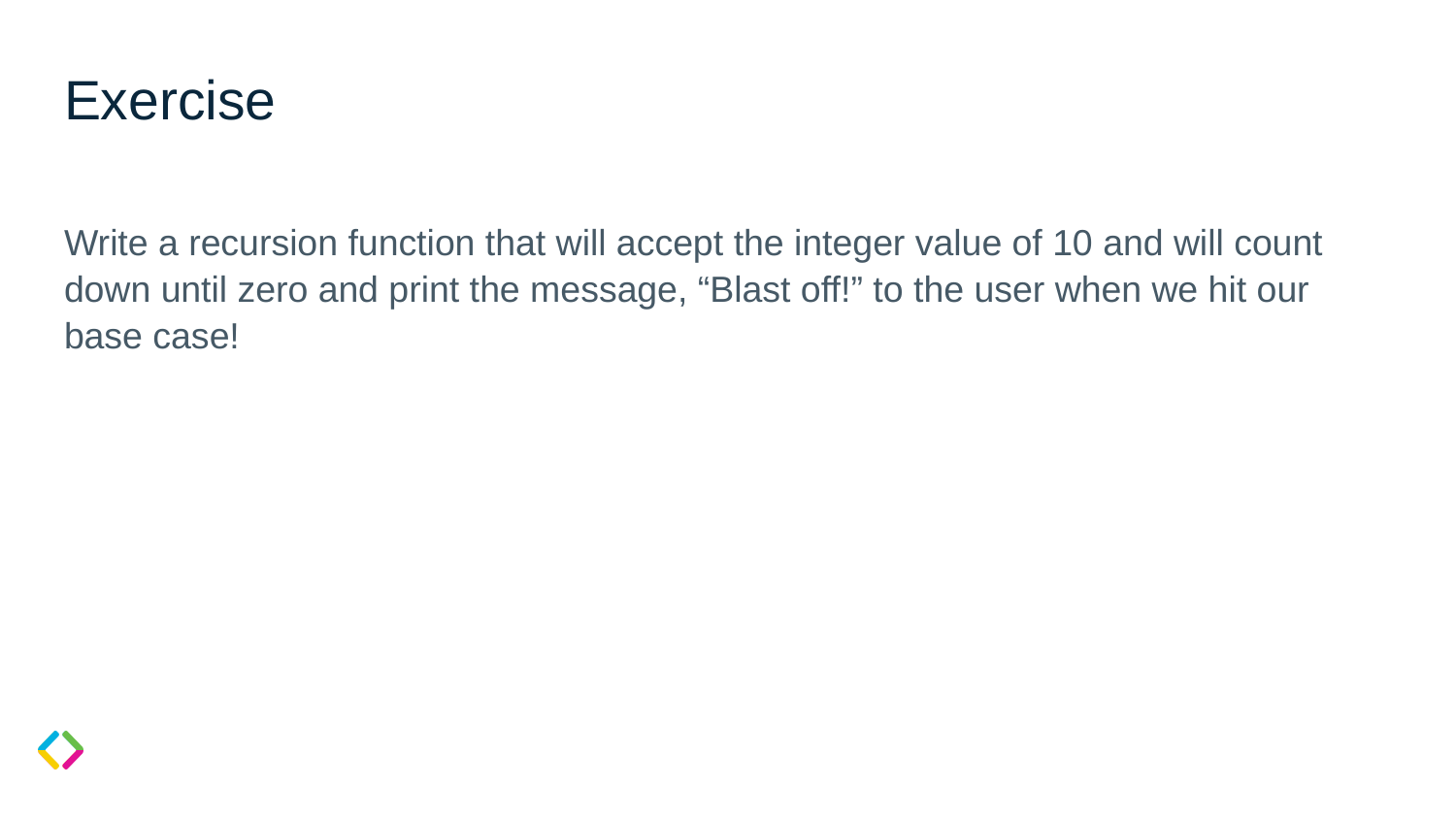

# Exercise

Write a recursion function that will accept the integer value of 10 and will count down until zero and print the message, “Blast off!” to the user when we hit our base case!